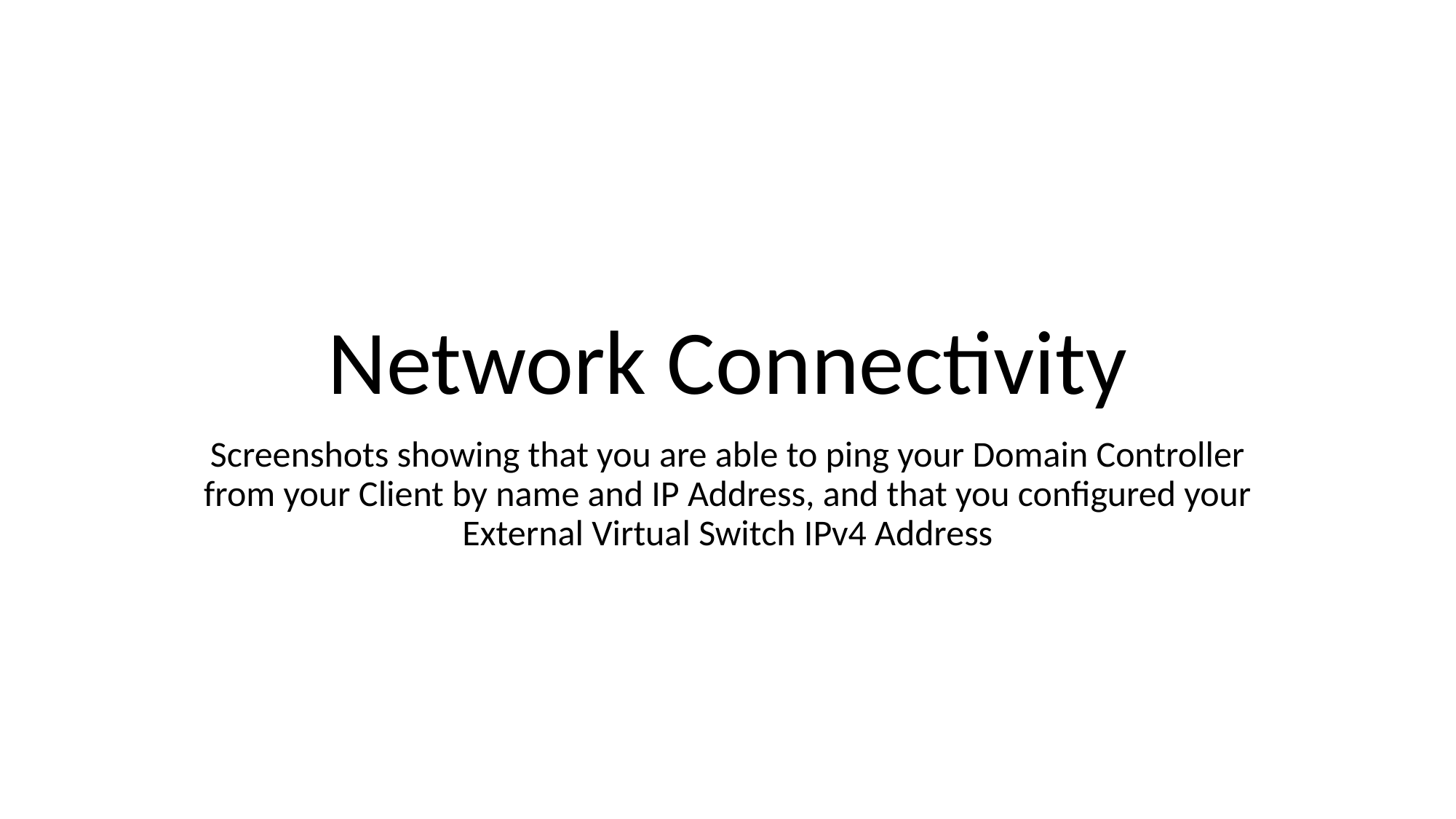

# Network Connectivity
Screenshots showing that you are able to ping your Domain Controller from your Client by name and IP Address, and that you configured your External Virtual Switch IPv4 Address